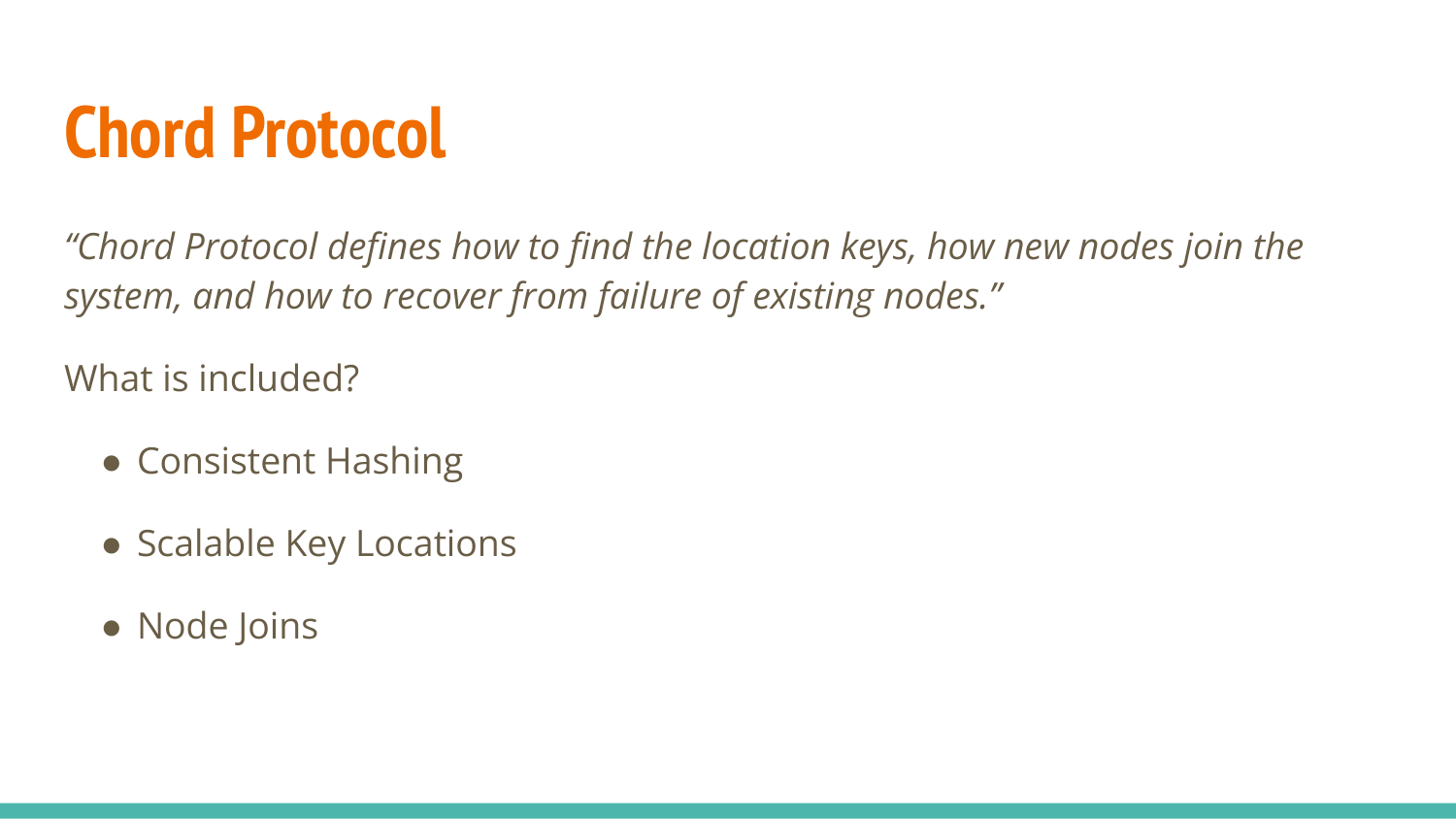

# Chord Protocol
“Chord Protocol defines how to find the location keys, how new nodes join the system, and how to recover from failure of existing nodes.”
What is included?
Consistent Hashing
Scalable Key Locations
Node Joins